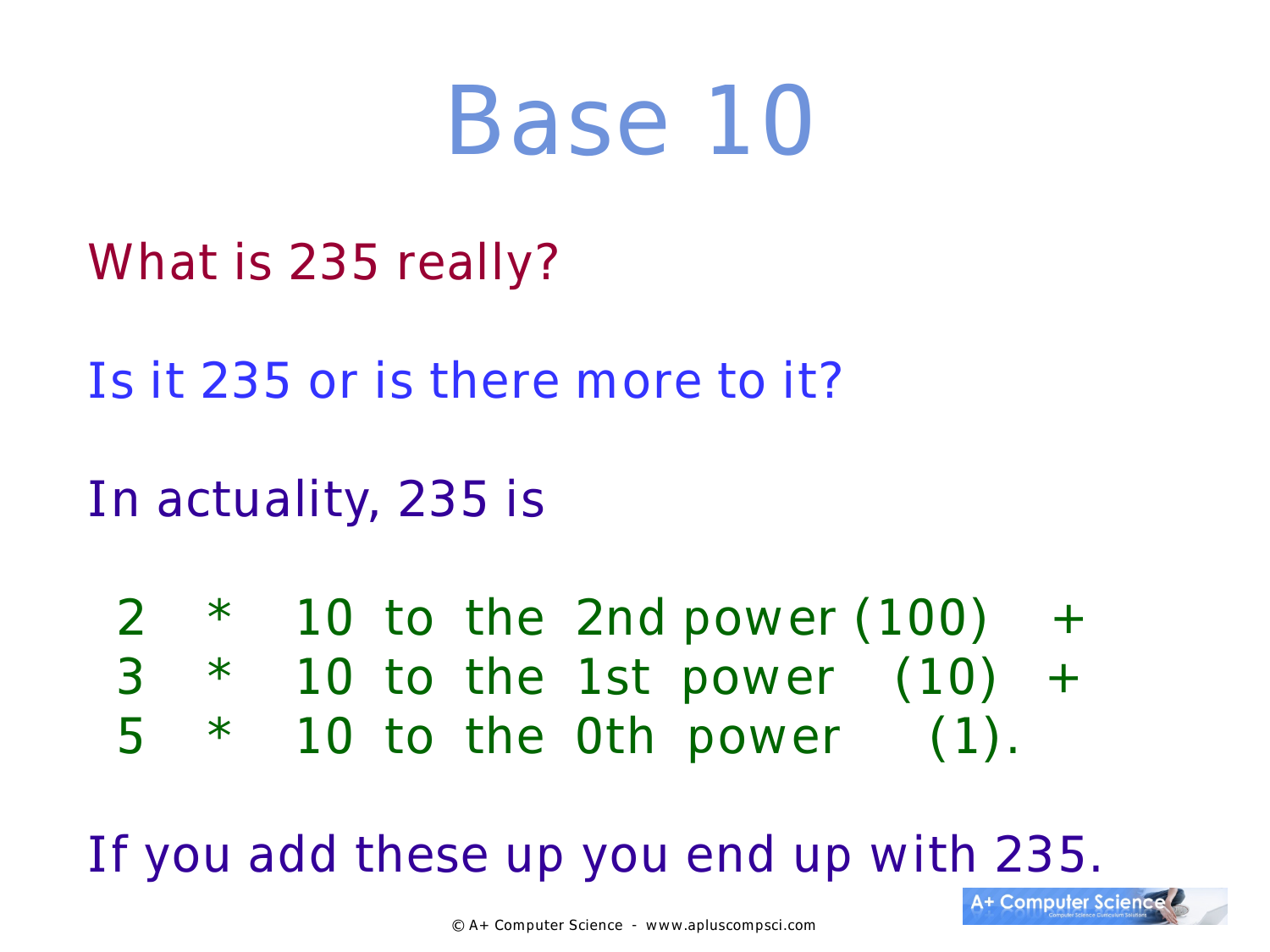

Base 10

What is 235 really?

Is it 235 or is there more to it?

In actuality, 235 is

  2    *    10  to  the  2nd power (100)    +
  3    *    10  to  the  1st  power    (10)   +
  5    *    10  to  the  0th  power      (1).

If you add these up you end up with 235.

© A+ Computer Science  -  www.apluscompsci.com